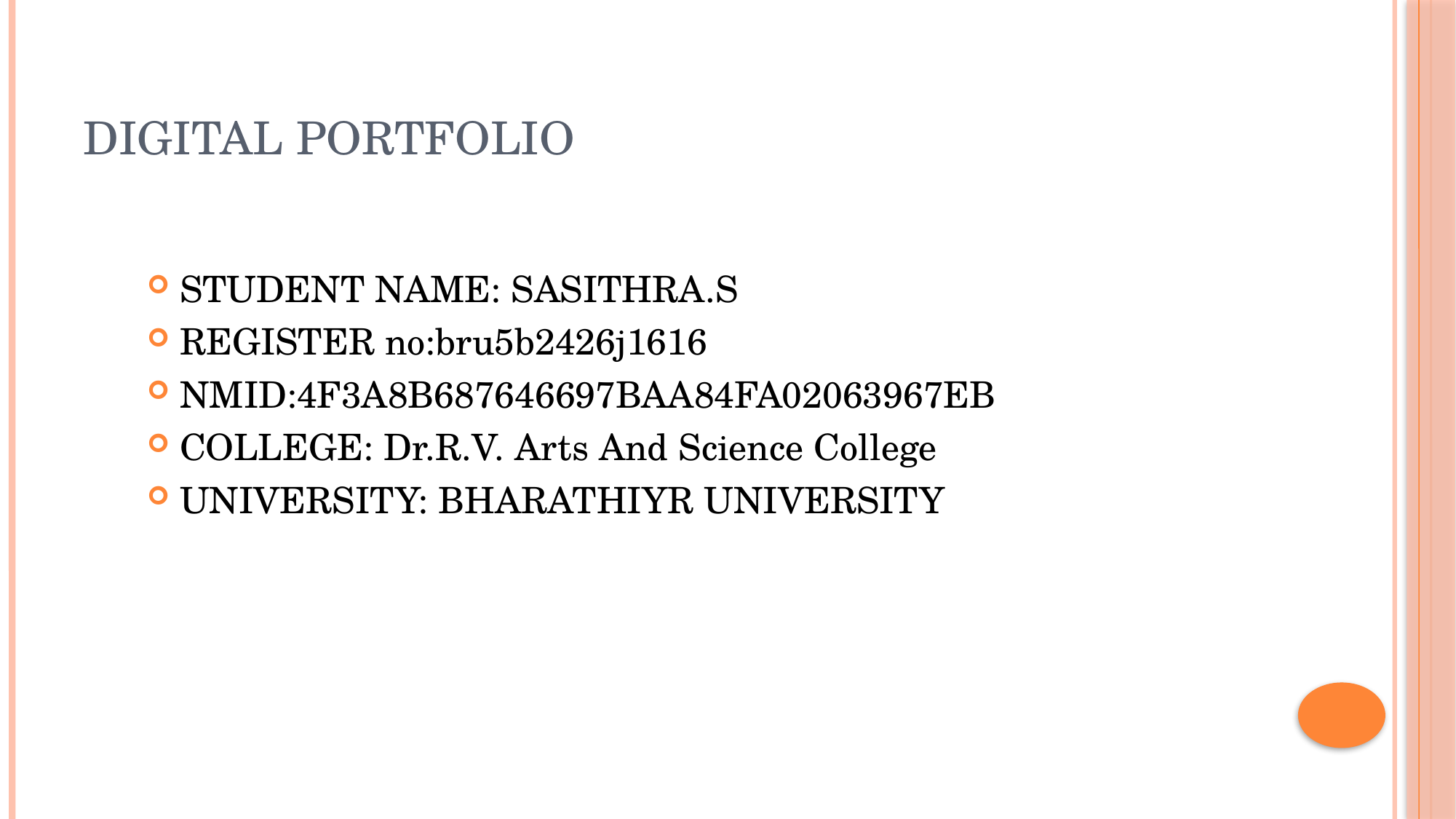

# DIGITAL PORTFOLIO
STUDENT NAME: SASITHRA.S
REGISTER no:bru5b2426j1616
NMID:4F3A8B687646697BAA84FA02063967EB
COLLEGE: Dr.R.V. Arts And Science College
UNIVERSITY: BHARATHIYR UNIVERSITY